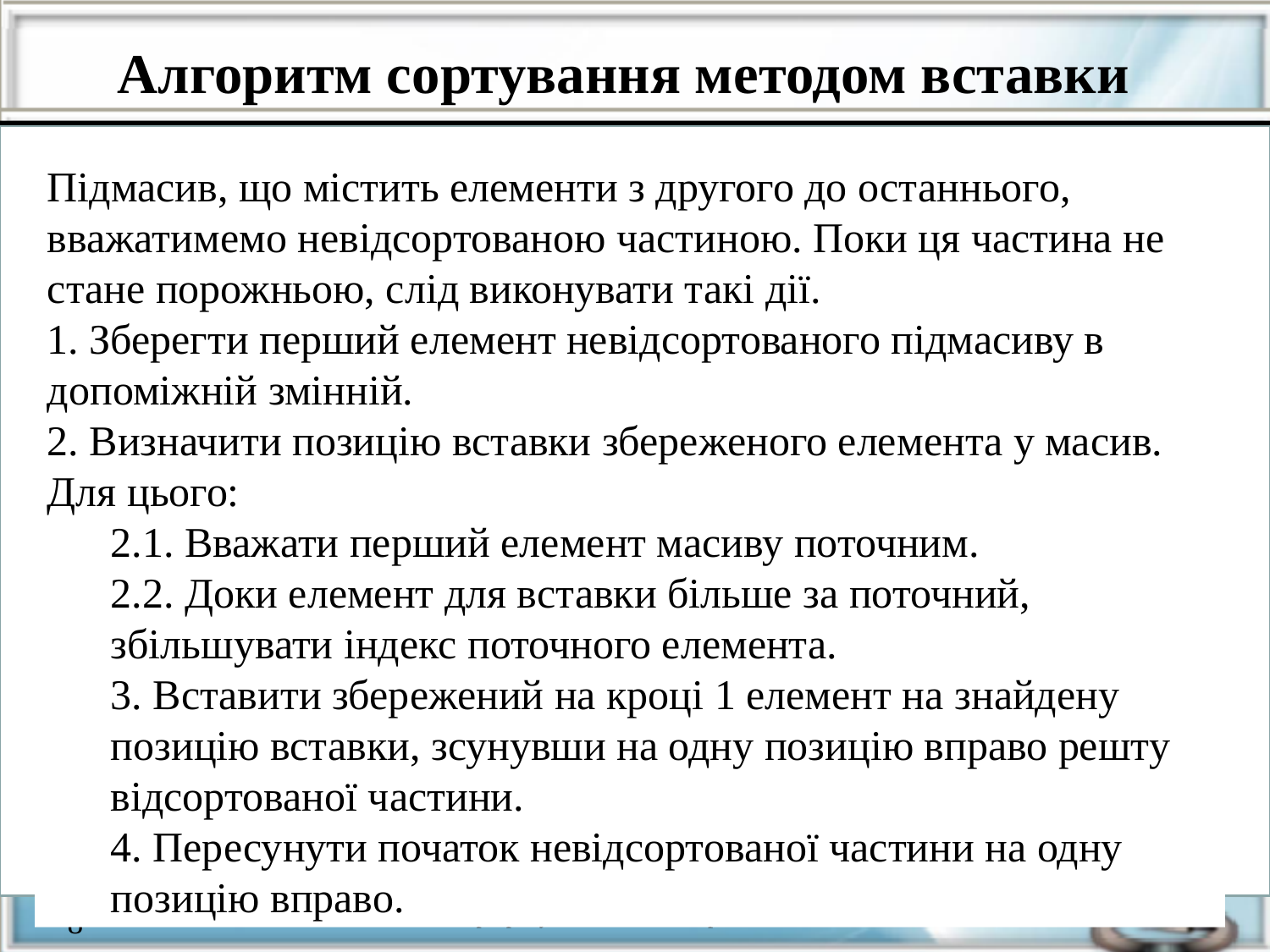

Алгоритм сортування методом вставки
Підмасив, що містить елементи з другого до останнього, вважатимемо невідсортованою частиною. Поки ця частина не стане порожньою, слід виконувати такі дії.
1. Зберегти перший елемент невідсортованого підмасиву в допоміжній змінній.
2. Визначити позицію вставки збереженого елемента у масив. Для цього:
2.1. Вважати перший елемент масиву поточним.
2.2. Доки елемент для вставки більше за поточний, збільшувати індекс поточного елемента.
3. Вставити збережений на кроці 1 елемент на знайдену позицію вставки, зсунувши на одну позицію вправо решту відсортованої частини.
4. Пересунути початок невідсортованої частини на одну позицію вправо.